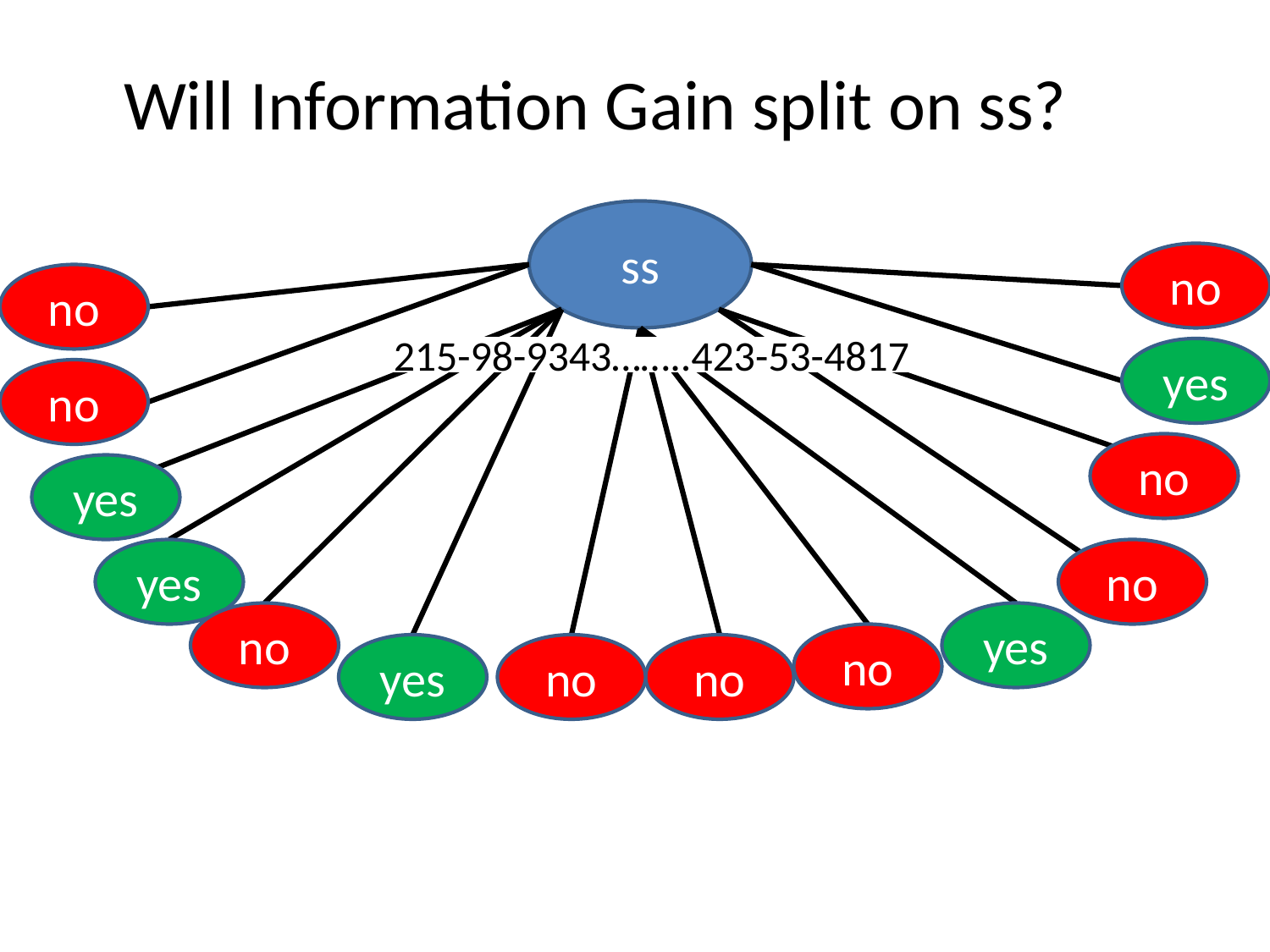

Will Information Gain split on ss?
ss

no
no
215-98-9343……..423-53-4817
yes
no
no
yes
yes
no
no
yes
no
yes
no
no